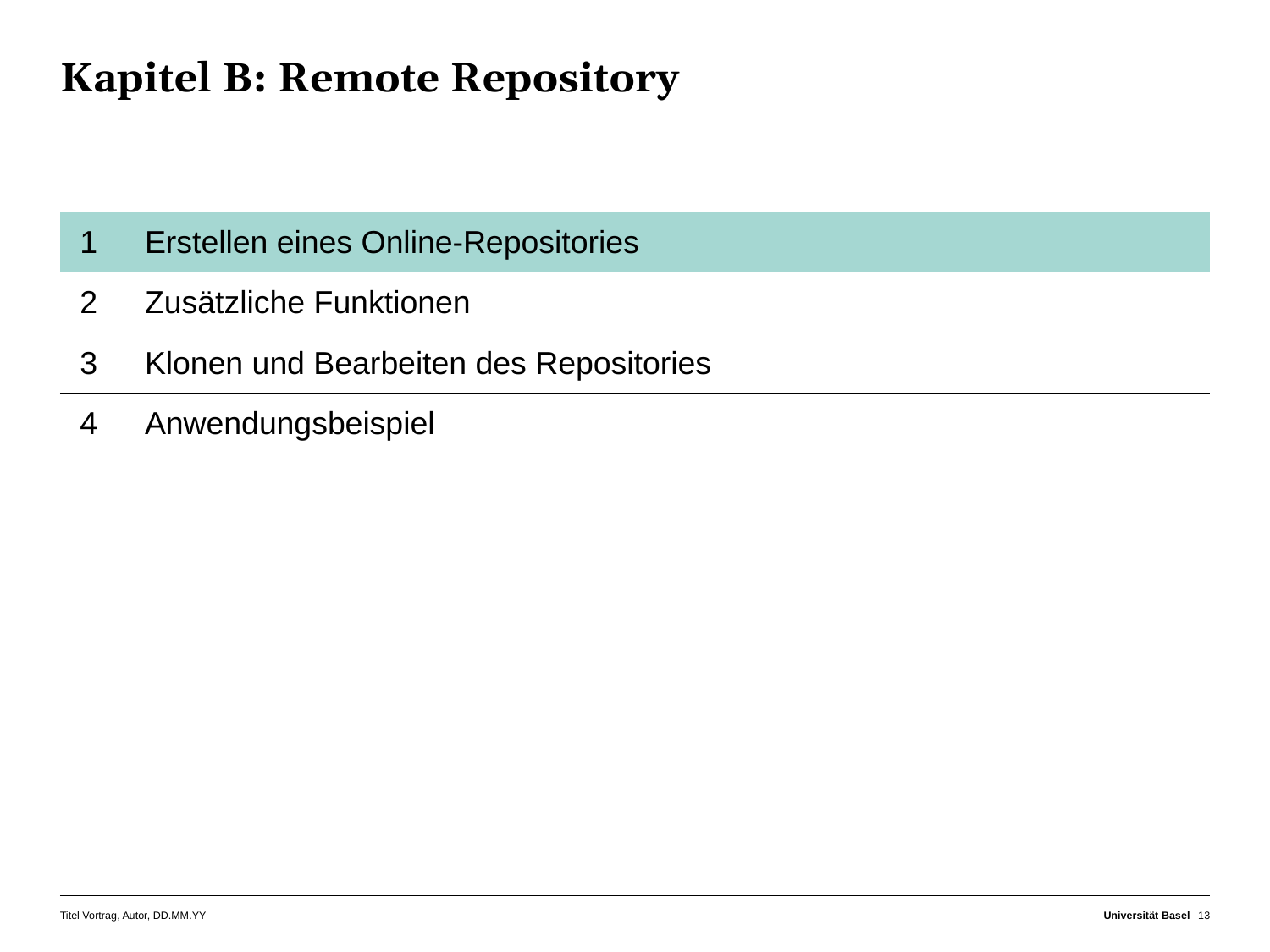

# Kapitel B: Remote Repository
| 1 | Erstellen eines Online-Repositories |
| --- | --- |
| 2 | Zusätzliche Funktionen |
| 3 | Klonen und Bearbeiten des Repositories |
| 4 | Anwendungsbeispiel |
Titel Vortrag, Autor, DD.MM.YY
Universität Basel
13